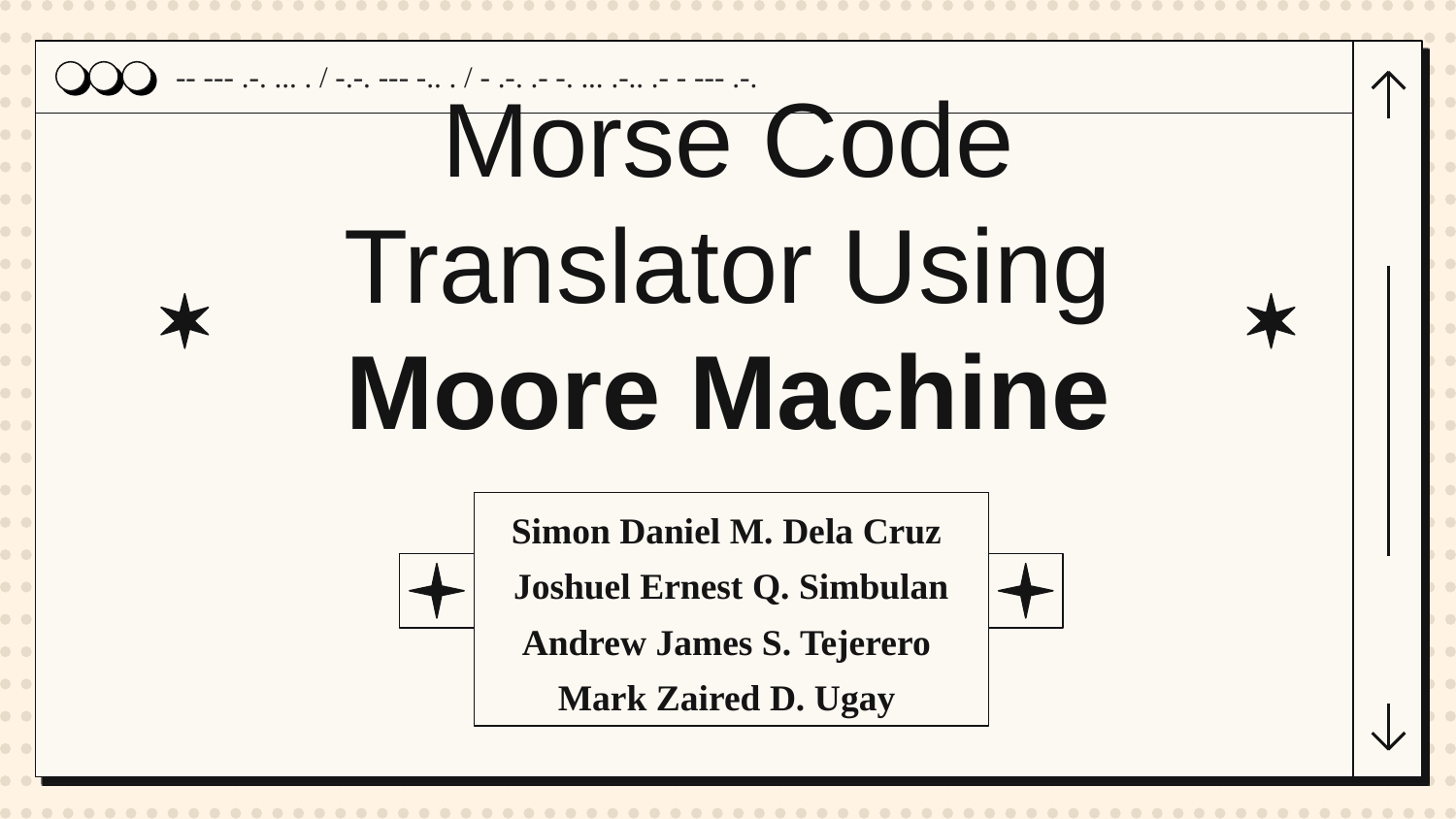

-- --- .-. ... . / -.-. --- -.. . / - .-. .- -. ... .-.. .- - --- .-.
# Morse Code Translator Using Moore Machine

Simon Daniel M. Dela Cruz
Joshuel Ernest Q. Simbulan
Andrew James S. Tejerero
Mark Zaired D. Ugay